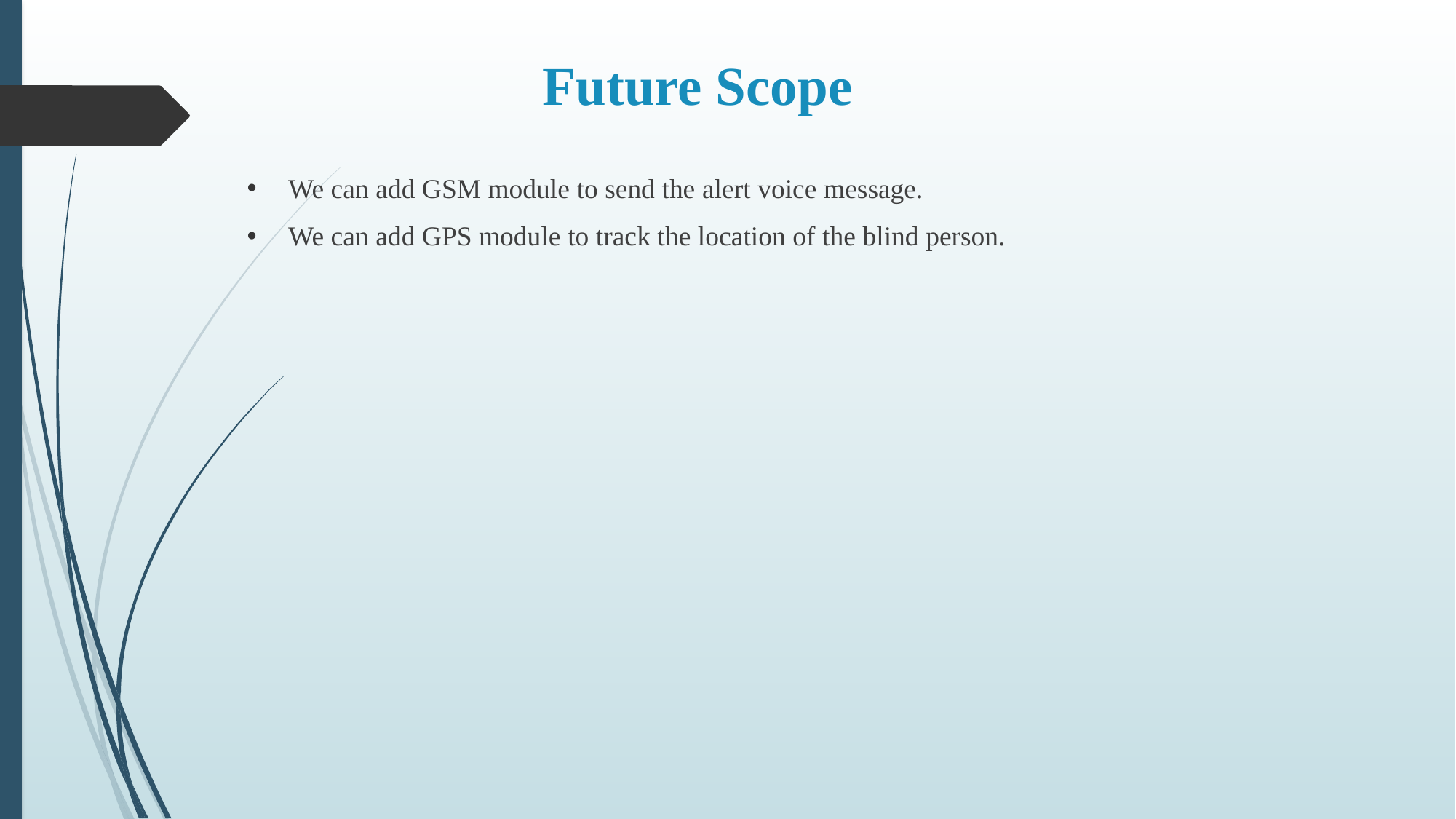

Future Scope
We can add GSM module to send the alert voice message.
We can add GPS module to track the location of the blind person.